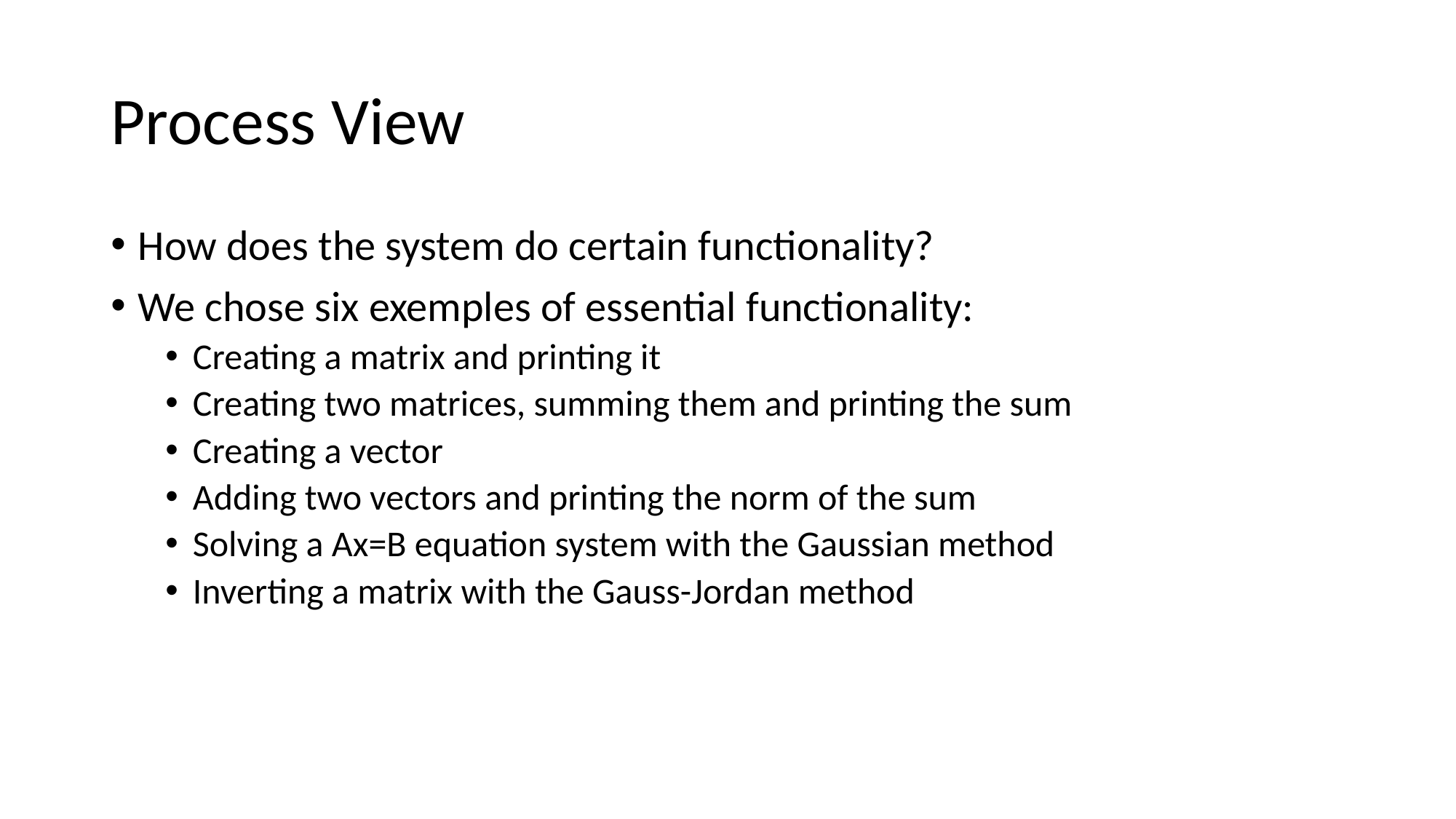

# Process View
How does the system do certain functionality?
We chose six exemples of essential functionality:
Creating a matrix and printing it
Creating two matrices, summing them and printing the sum
Creating a vector
Adding two vectors and printing the norm of the sum
Solving a Ax=B equation system with the Gaussian method
Inverting a matrix with the Gauss-Jordan method